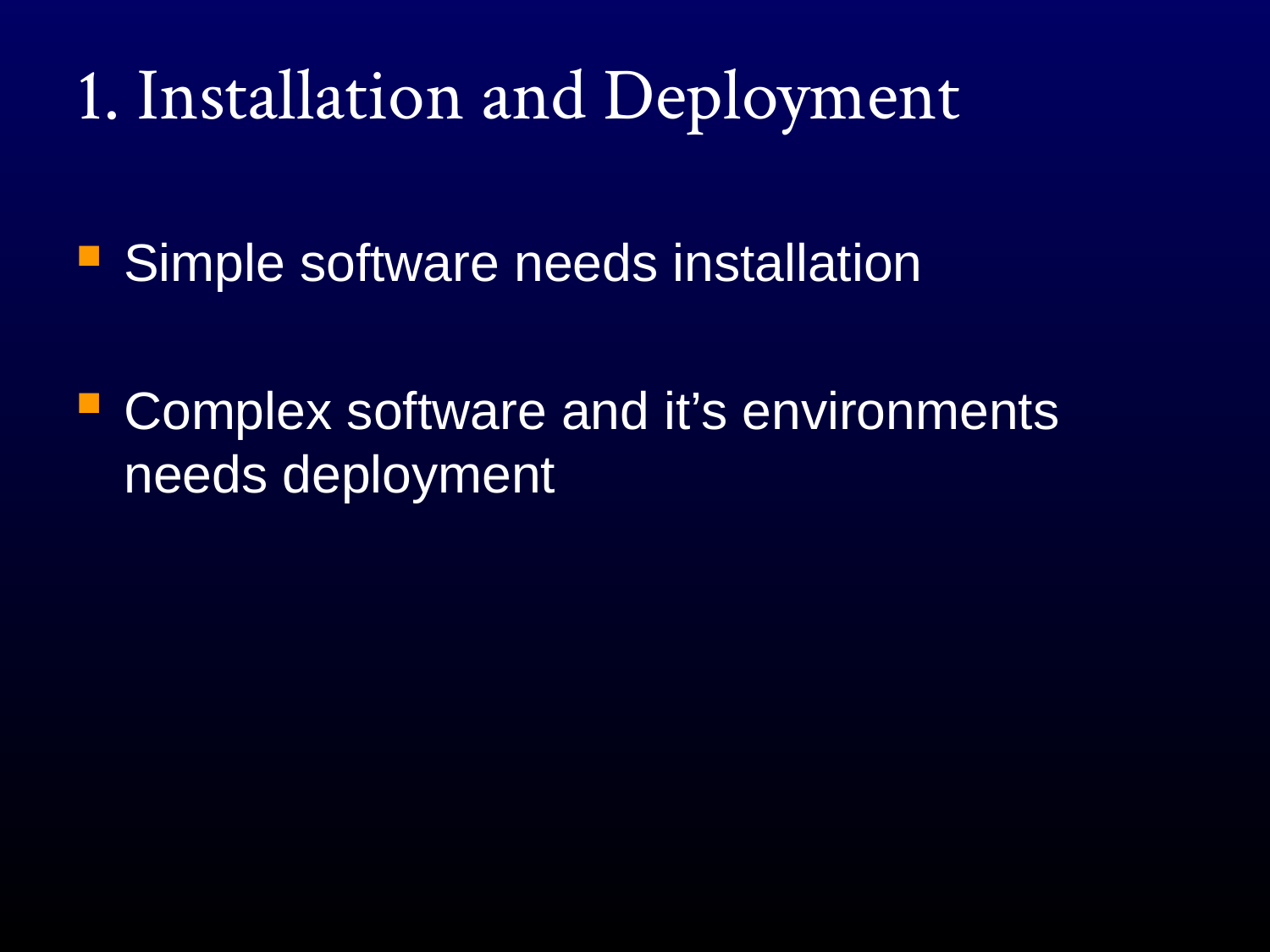

# 1. Installation and Deployment
Simple software needs installation

Complex software and it’s environments needs deployment